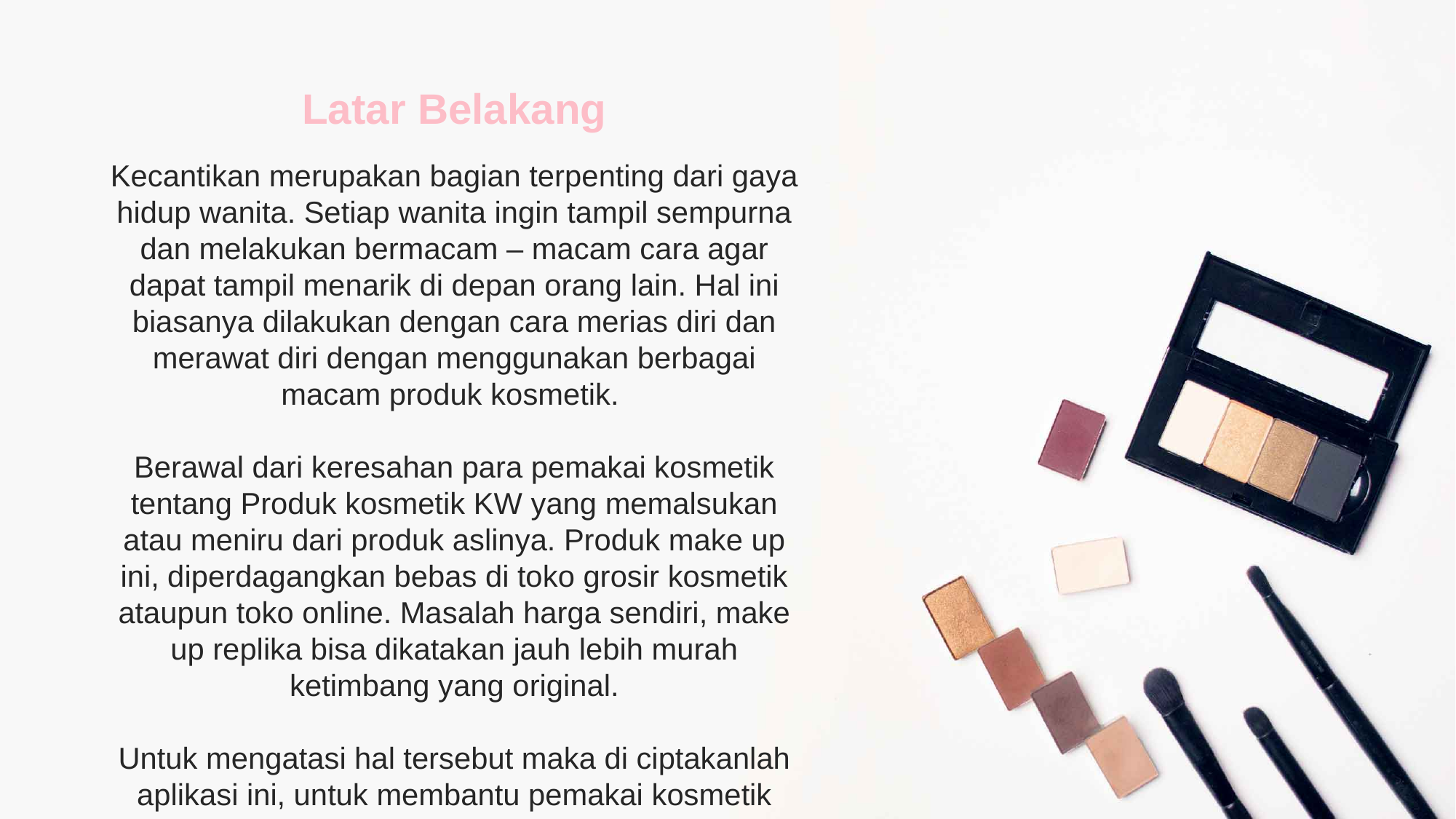

Latar Belakang
Kecantikan merupakan bagian terpenting dari gaya hidup wanita. Setiap wanita ingin tampil sempurna dan melakukan bermacam – macam cara agar dapat tampil menarik di depan orang lain. Hal ini biasanya dilakukan dengan cara merias diri dan merawat diri dengan menggunakan berbagai macam produk kosmetik.

Berawal dari keresahan para pemakai kosmetik tentang Produk kosmetik KW yang memalsukan atau meniru dari produk aslinya. Produk make up ini, diperdagangkan bebas di toko grosir kosmetik ataupun toko online. Masalah harga sendiri, make up replika bisa dikatakan jauh lebih murah ketimbang yang original.

Untuk mengatasi hal tersebut maka di ciptakanlah aplikasi ini, untuk membantu pemakai kosmetik dalam menemukan product original dari berbagai Brand MakeUp.